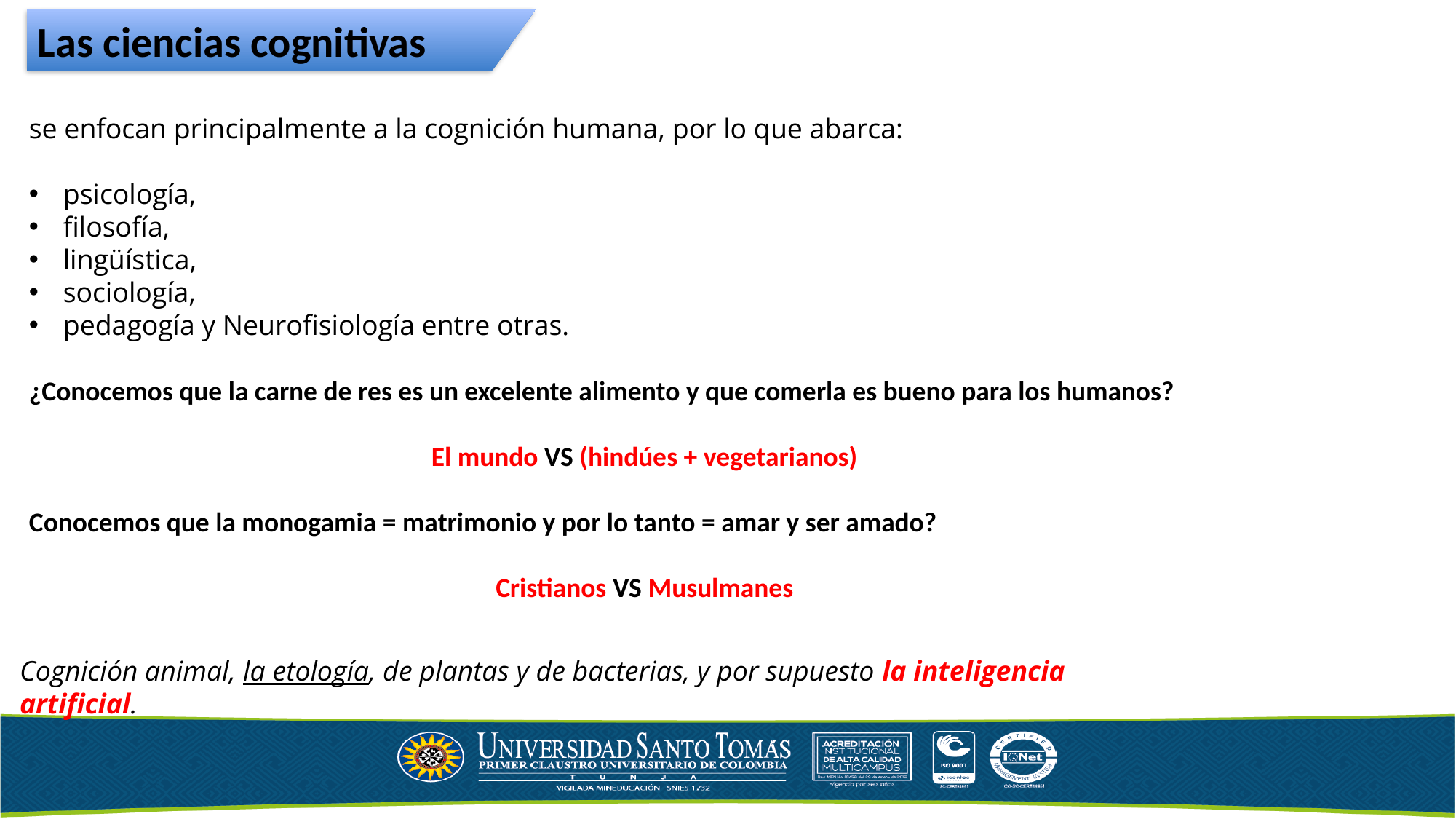

Las ciencias cognitivas
se enfocan principalmente a la cognición humana, por lo que abarca:

psicología,
filosofía,
lingüística,
sociología,
pedagogía y Neurofisiología entre otras.

¿Conocemos que la carne de res es un excelente alimento y que comerla es bueno para los humanos?

El mundo VS (hindúes + vegetarianos)

Conocemos que la monogamia = matrimonio y por lo tanto = amar y ser amado?

Cristianos VS Musulmanes

Cognición animal, la etología, de plantas y de bacterias, y por supuesto la inteligencia artificial.